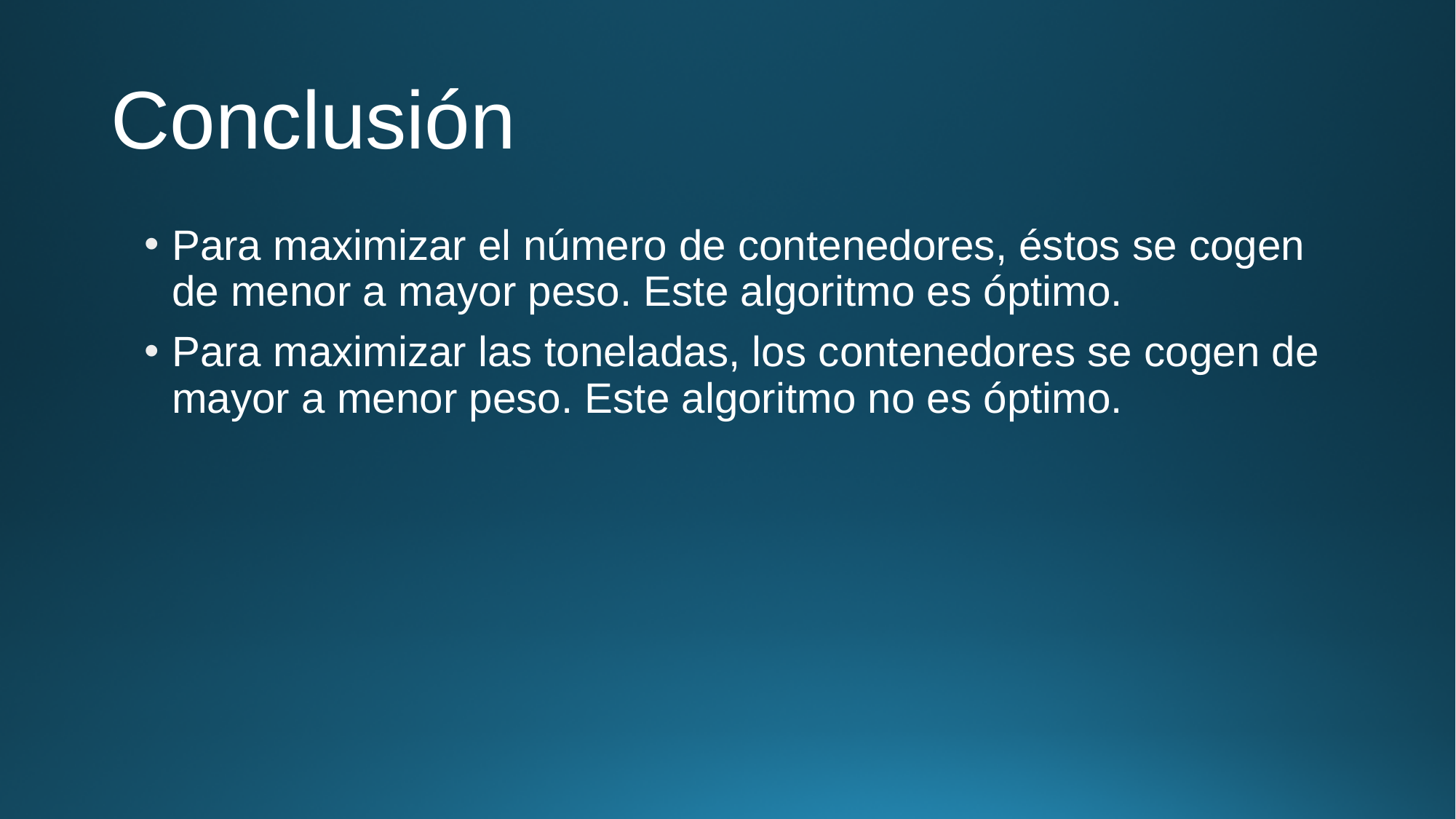

# Conclusión
Para maximizar el número de contenedores, éstos se cogen de menor a mayor peso. Este algoritmo es óptimo.
Para maximizar las toneladas, los contenedores se cogen de mayor a menor peso. Este algoritmo no es óptimo.